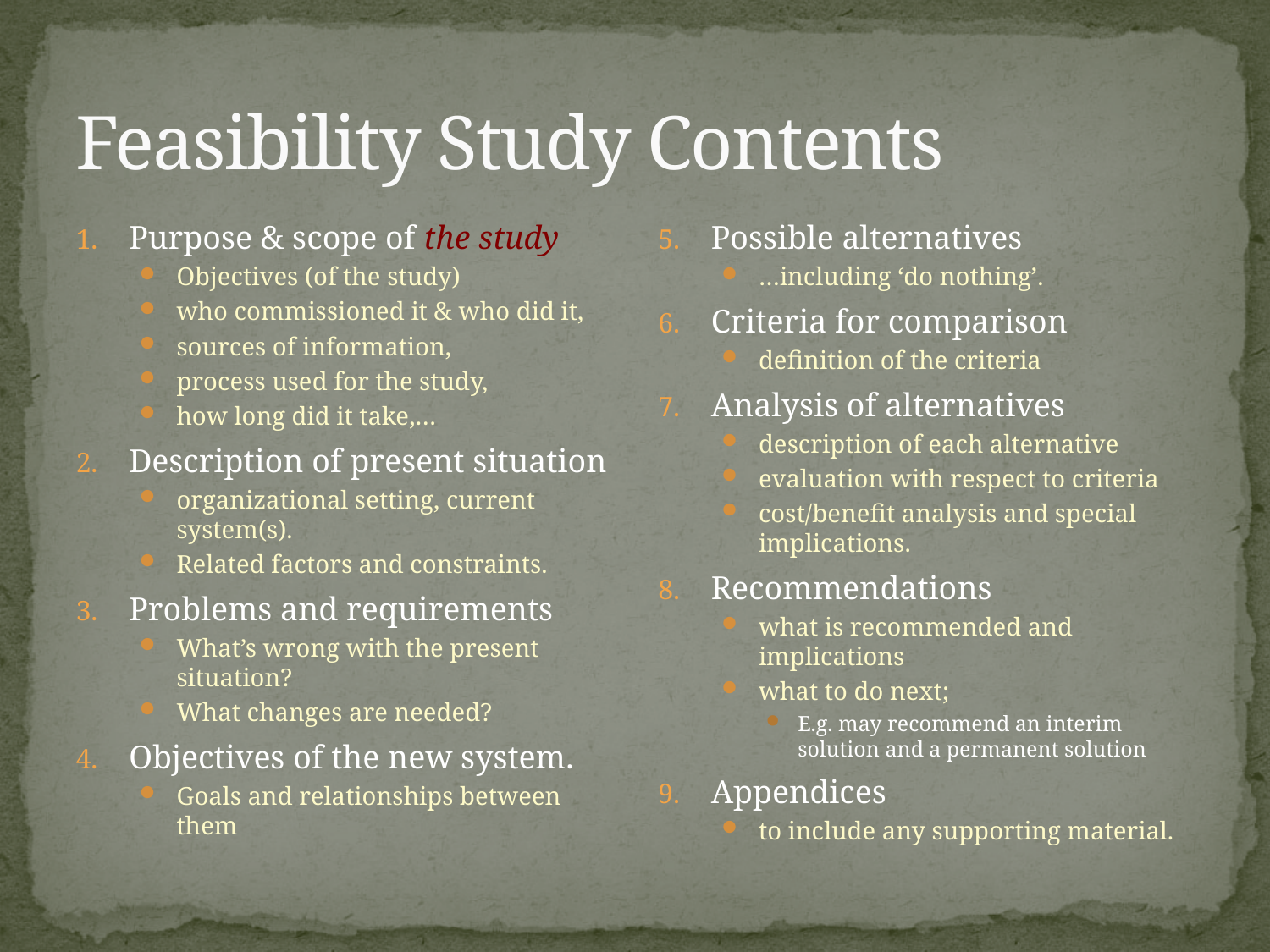

# Feasibility Study Contents
Purpose & scope of the study
Objectives (of the study)
who commissioned it & who did it,
sources of information,
process used for the study,
how long did it take,…
Description of present situation
organizational setting, current system(s).
Related factors and constraints.
Problems and requirements
What’s wrong with the present situation?
What changes are needed?
Objectives of the new system.
Goals and relationships between them
Possible alternatives
…including ‘do nothing’.
Criteria for comparison
definition of the criteria
Analysis of alternatives
description of each alternative
evaluation with respect to criteria
cost/benefit analysis and special implications.
Recommendations
what is recommended and implications
what to do next;
E.g. may recommend an interim solution and a permanent solution
Appendices
to include any supporting material.